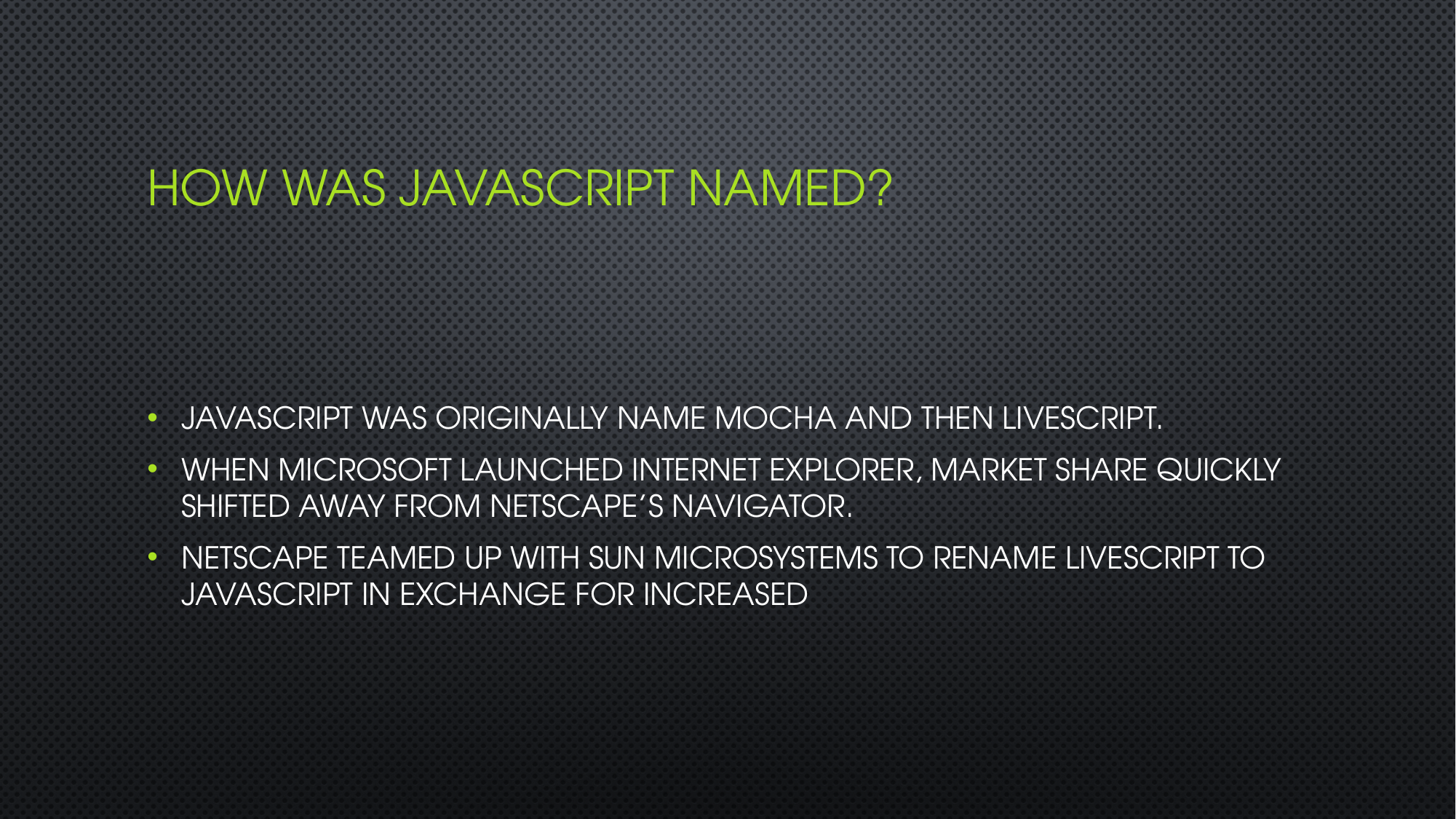

# How was JavaScript named?
JavaScript was originally name Mocha and then LiveScript.
When Microsoft launched Internet Explorer, market share quickly shifted away from Netscape’s Navigator.
Netscape teamed up with Sun Microsystems to rename LiveScript to JavaScript in exchange for increased